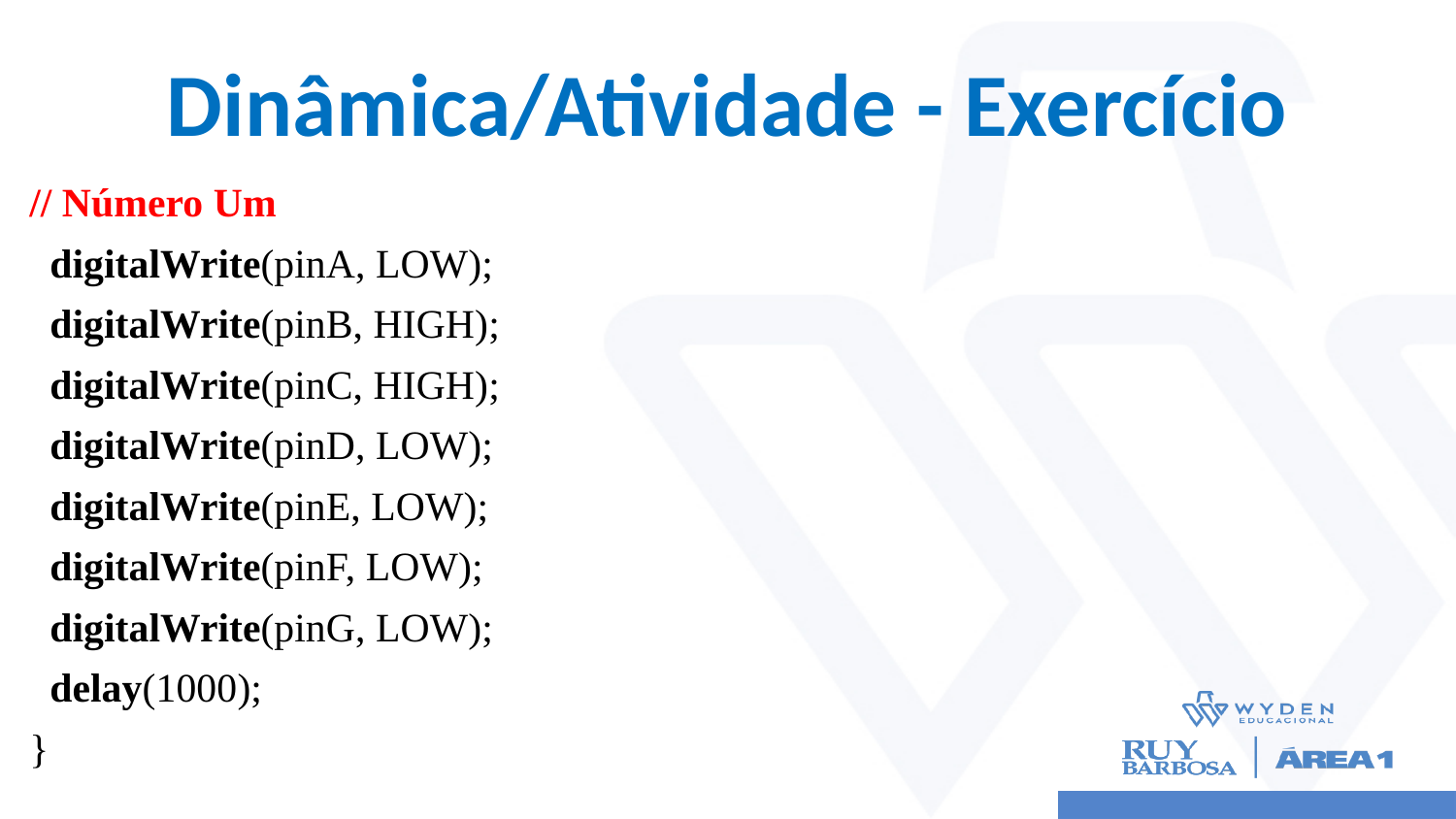

# Dinâmica/Atividade - Exercício
// Número Um
  digitalWrite(pinA, LOW);
  digitalWrite(pinB, HIGH);
  digitalWrite(pinC, HIGH);
  digitalWrite(pinD, LOW);
  digitalWrite(pinE, LOW);
  digitalWrite(pinF, LOW);
  digitalWrite(pinG, LOW);
  delay(1000);
}